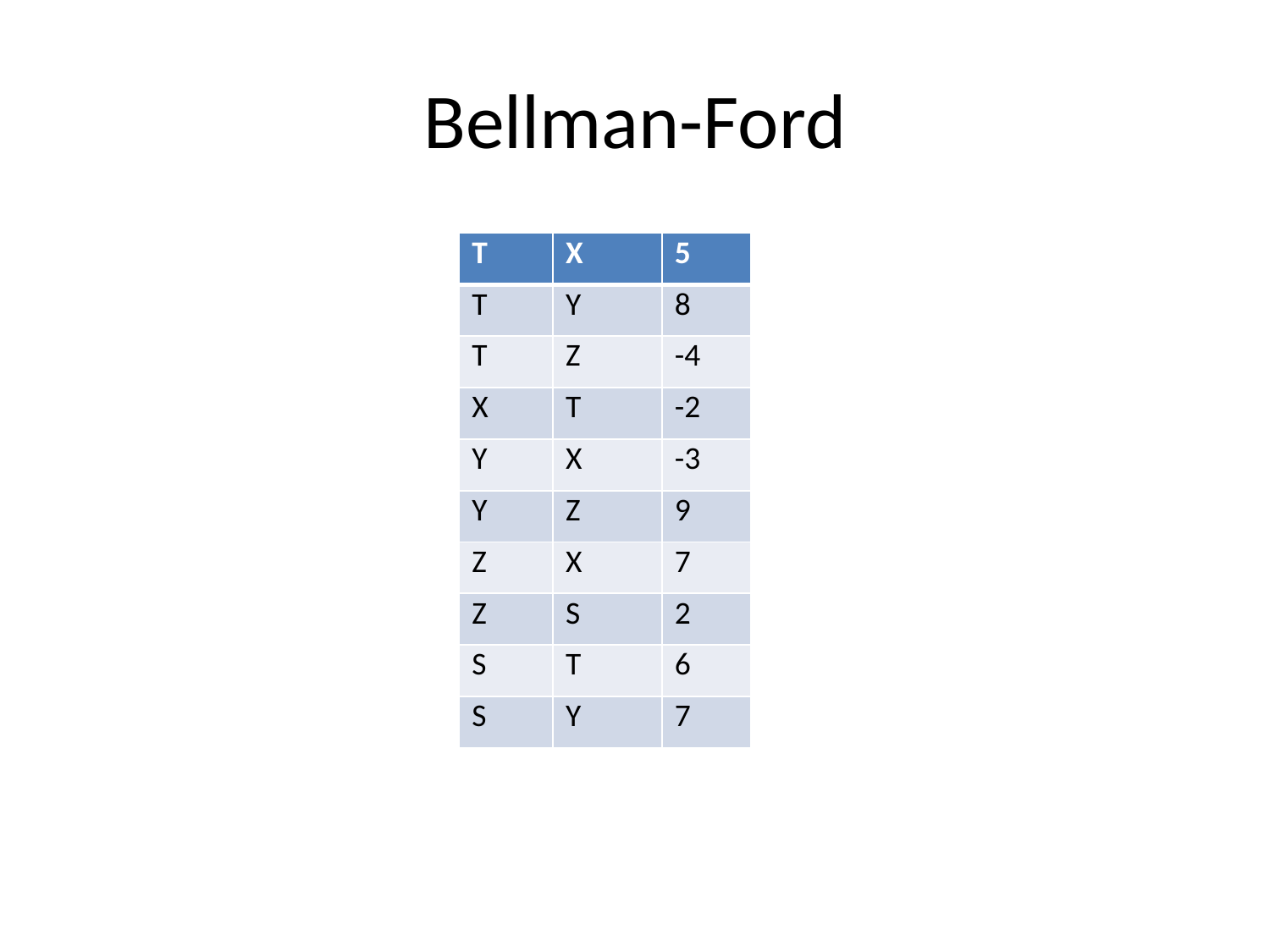

# Bellman-Ford
| T | X | 5 |
| --- | --- | --- |
| T | Y | 8 |
| T | Z | -4 |
| X | T | -2 |
| Y | X | -3 |
| Y | Z | 9 |
| Z | X | 7 |
| Z | S | 2 |
| S | T | 6 |
| S | Y | 7 |